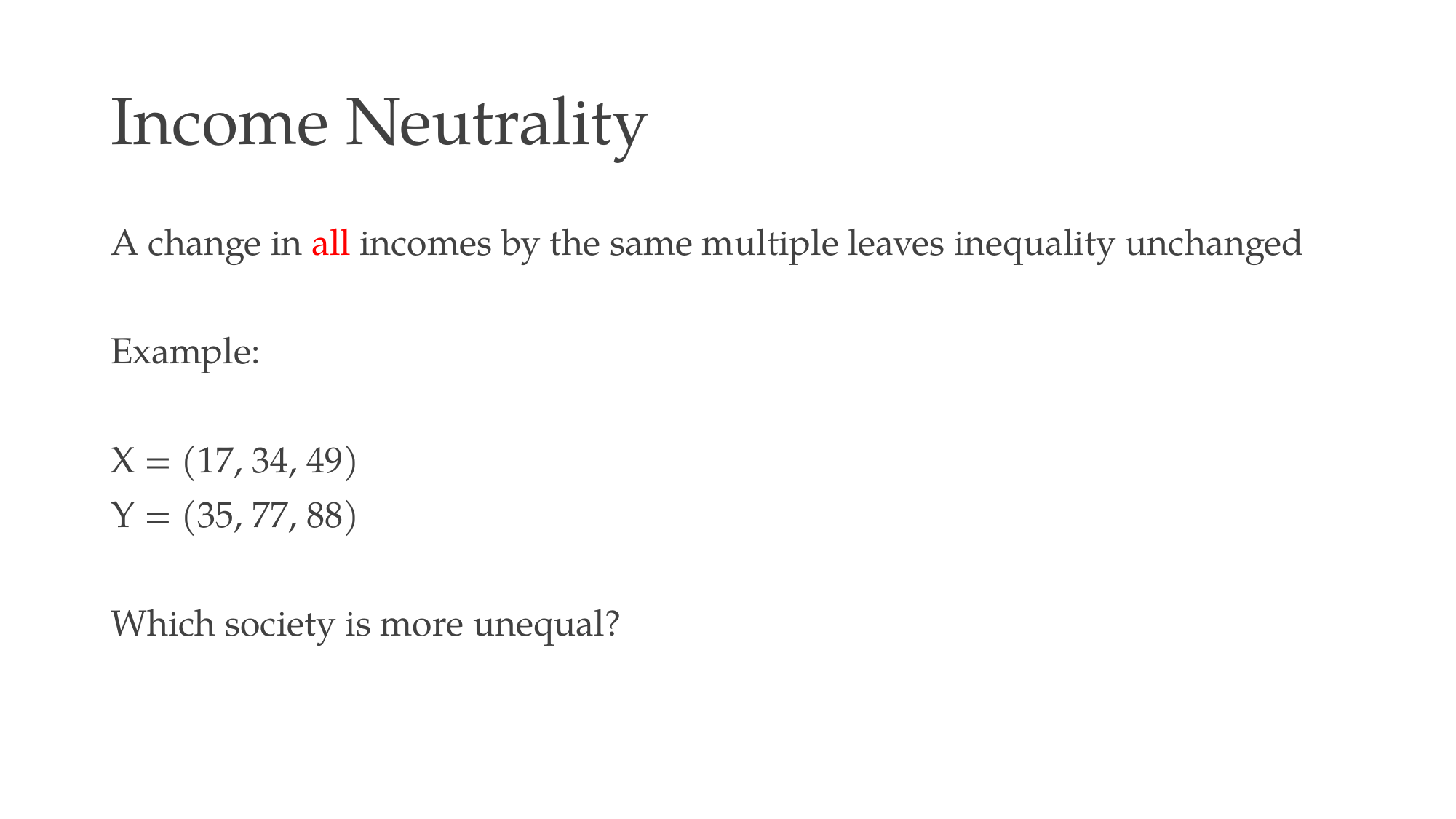

# Income Neutrality
A change in all incomes by the same multiple leaves inequality unchanged

Example:

X = (17, 34, 49)
Y = (35, 77, 88)

Which society is more unequal?